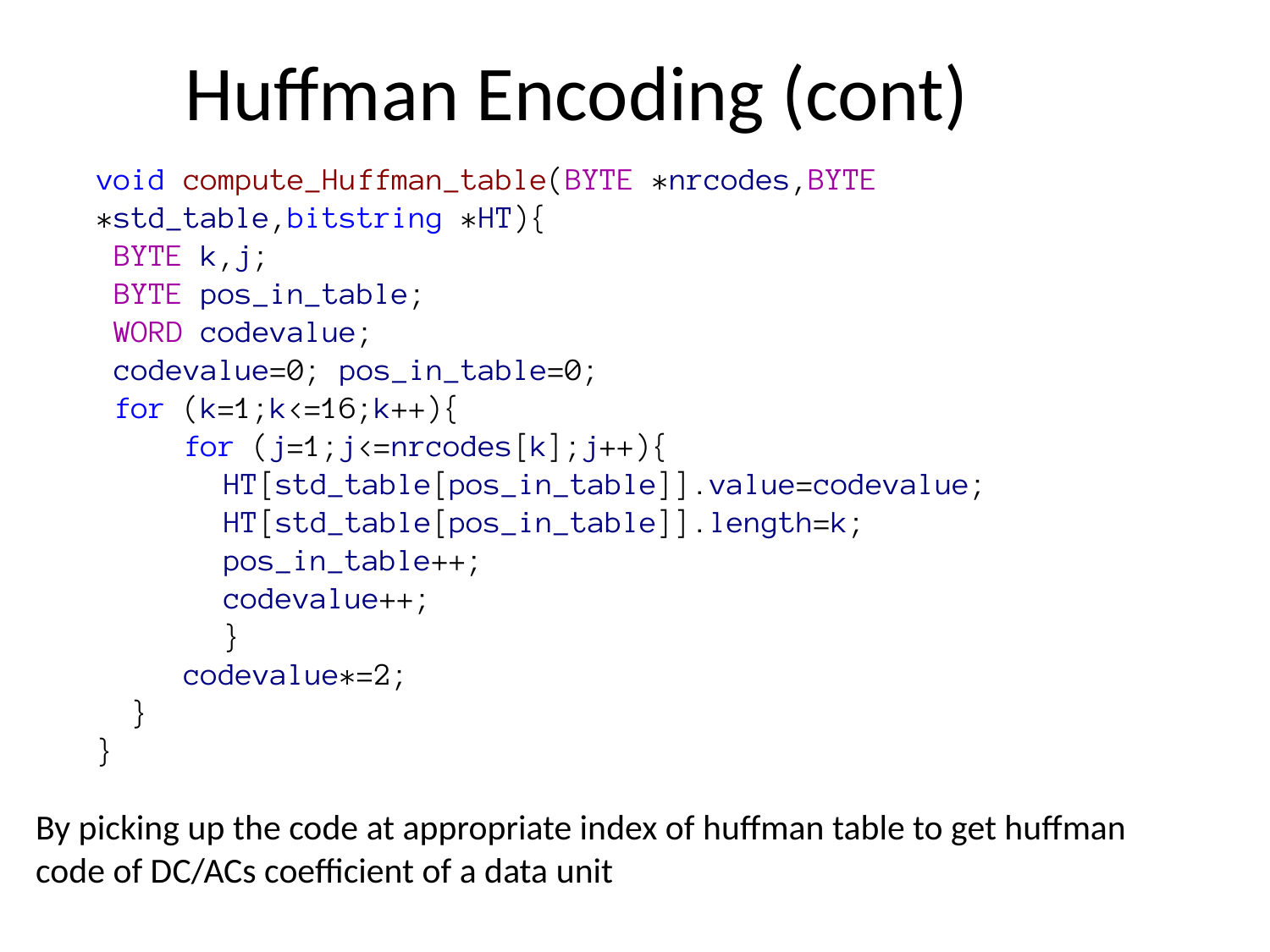

Huffman Encoding (cont)
void compute_Huffman_table(BYTE *nrcodes,BYTE *std_table,bitstring *HT){
 BYTE k,j;
 BYTE pos_in_table;
 WORD codevalue;
 codevalue=0; pos_in_table=0;
 for (k=1;k<=16;k++){
     for (j=1;j<=nrcodes[k];j++){
	HT[std_table[pos_in_table]].value=codevalue;
  	HT[std_table[pos_in_table]].length=k;
  	pos_in_table++;
  	codevalue++;
 	}
     codevalue*=2;
  }
}
By picking up the code at appropriate index of huffman table to get huffman code of DC/ACs coefficient of a data unit